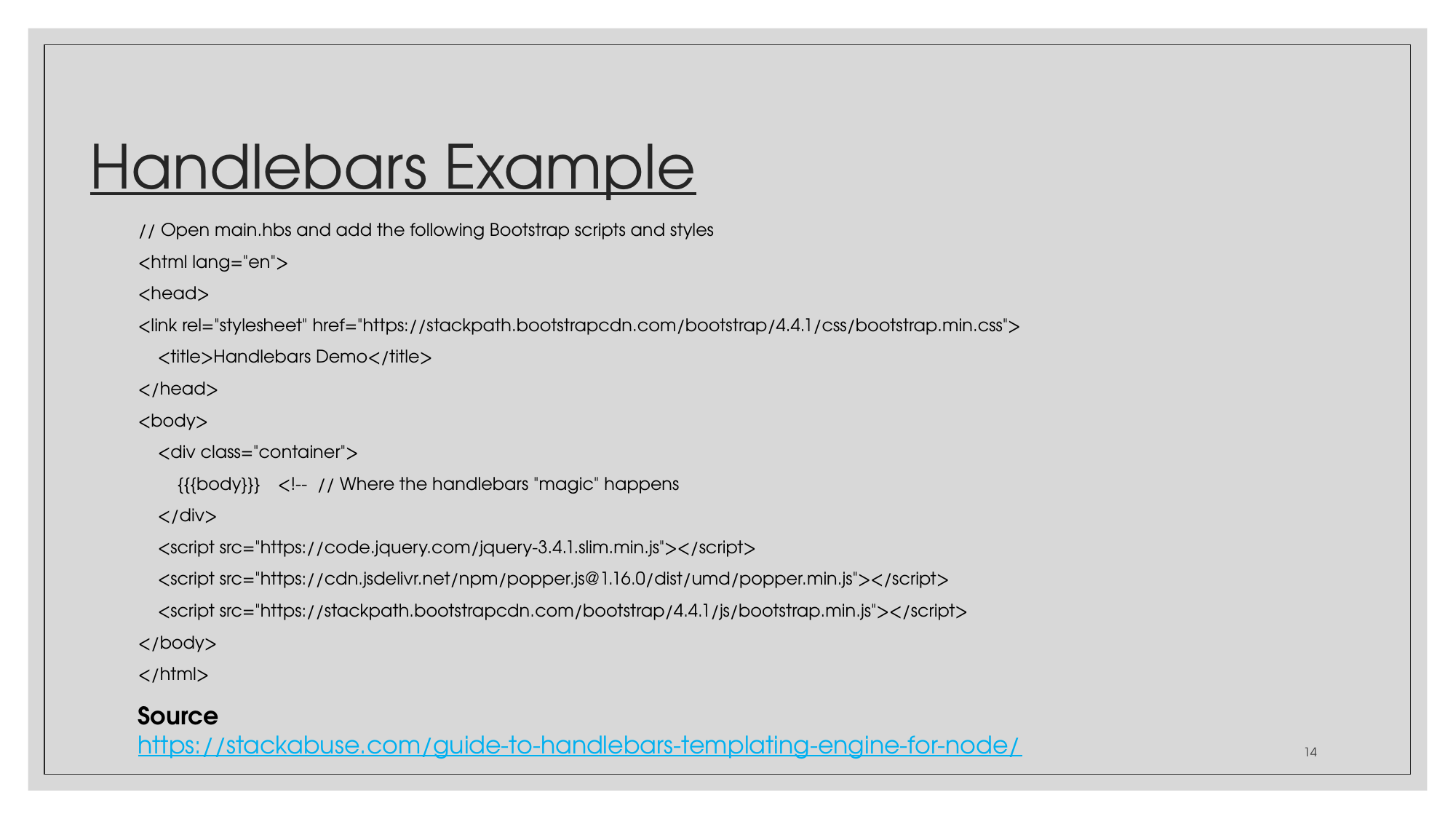

# Handlebars Example
// Open main.hbs and add the following Bootstrap scripts and styles
<html lang="en">
<head>
<link rel="stylesheet" href="https://stackpath.bootstrapcdn.com/bootstrap/4.4.1/css/bootstrap.min.css">
    <title>Handlebars Demo</title>
</head>
<body>
    <div class="container">
        {{{body}}}		<!--  // Where the handlebars "magic" happens
    </div>
    <script src="https://code.jquery.com/jquery-3.4.1.slim.min.js"></script>
    <script src="https://cdn.jsdelivr.net/npm/popper.js@1.16.0/dist/umd/popper.min.js"></script>
    <script src="https://stackpath.bootstrapcdn.com/bootstrap/4.4.1/js/bootstrap.min.js"></script>
</body>
</html>
Source
https://stackabuse.com/guide-to-handlebars-templating-engine-for-node/
14